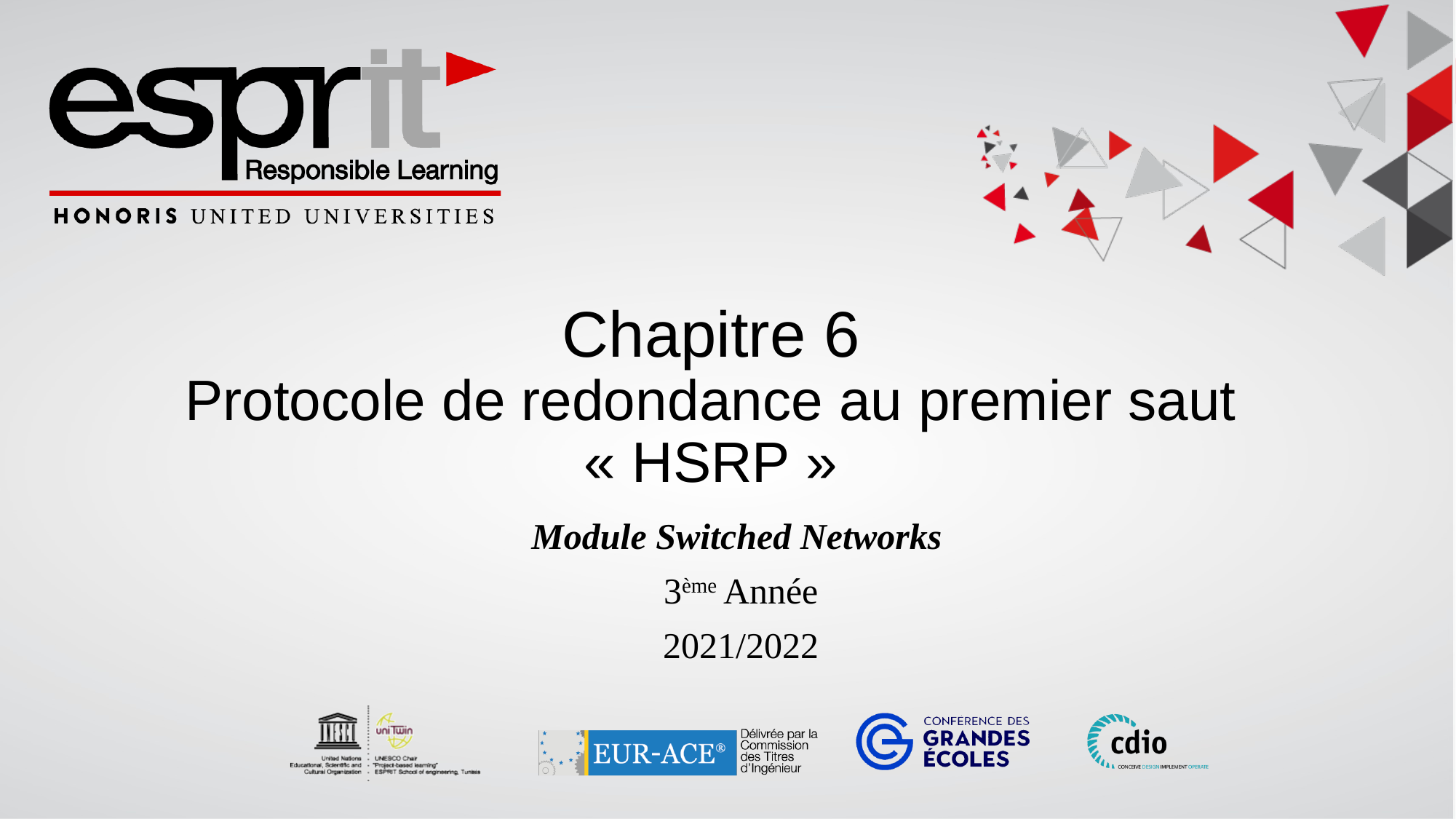

# Chapitre 6 Protocole de redondance au premier saut « HSRP »
Module Switched Networks
3ème Année
2021/2022